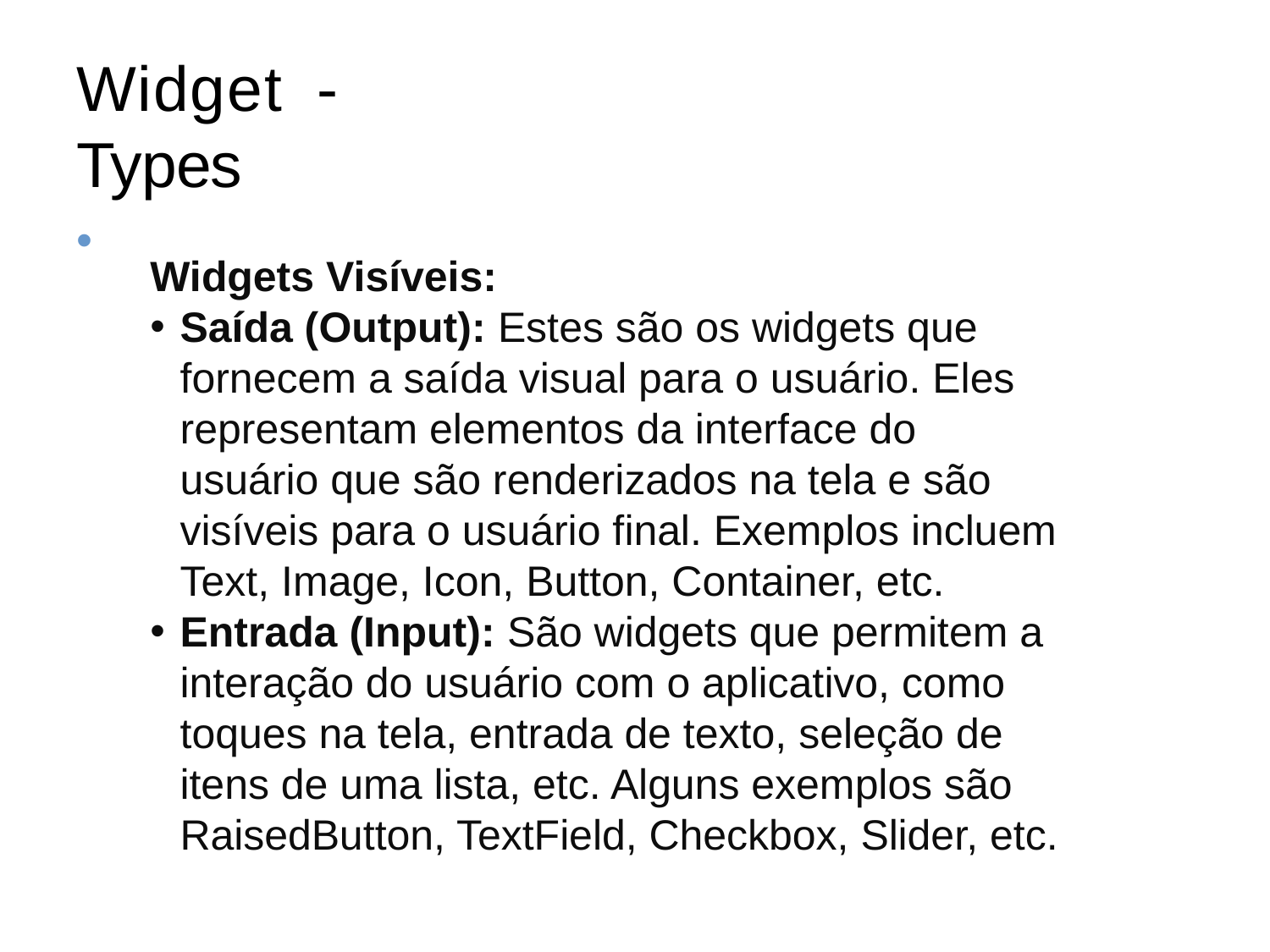

# Widget	- Types
•
Widgets Visíveis:
Saída (Output): Estes são os widgets que fornecem a saída visual para o usuário. Eles representam elementos da interface do usuário que são renderizados na tela e são visíveis para o usuário final. Exemplos incluem Text, Image, Icon, Button, Container, etc.
Entrada (Input): São widgets que permitem a interação do usuário com o aplicativo, como toques na tela, entrada de texto, seleção de itens de uma lista, etc. Alguns exemplos são RaisedButton, TextField, Checkbox, Slider, etc.